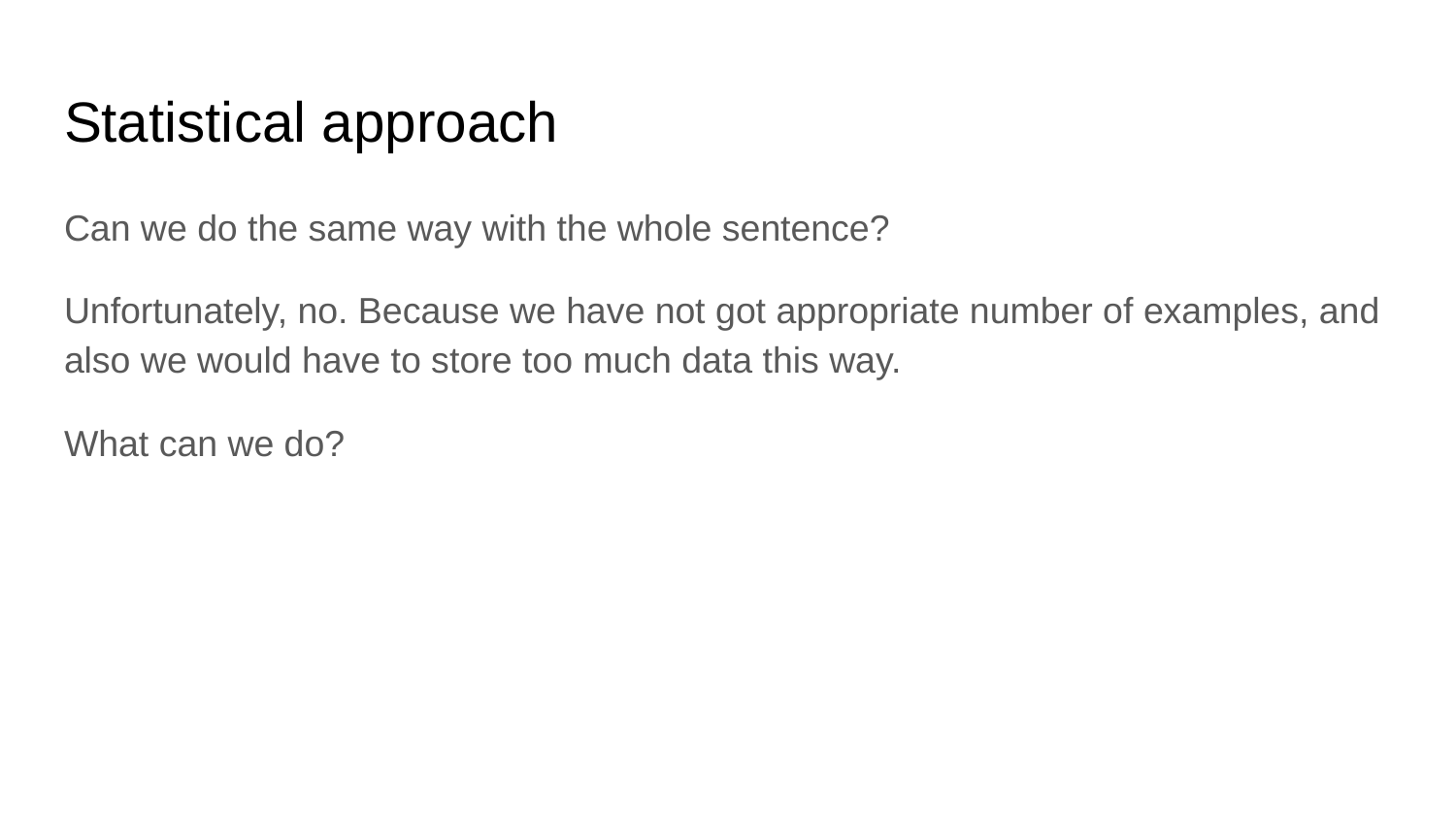

# Statistical approach
Can we do the same way with the whole sentence?
Unfortunately, no. Because we have not got appropriate number of examples, and also we would have to store too much data this way.
What can we do?